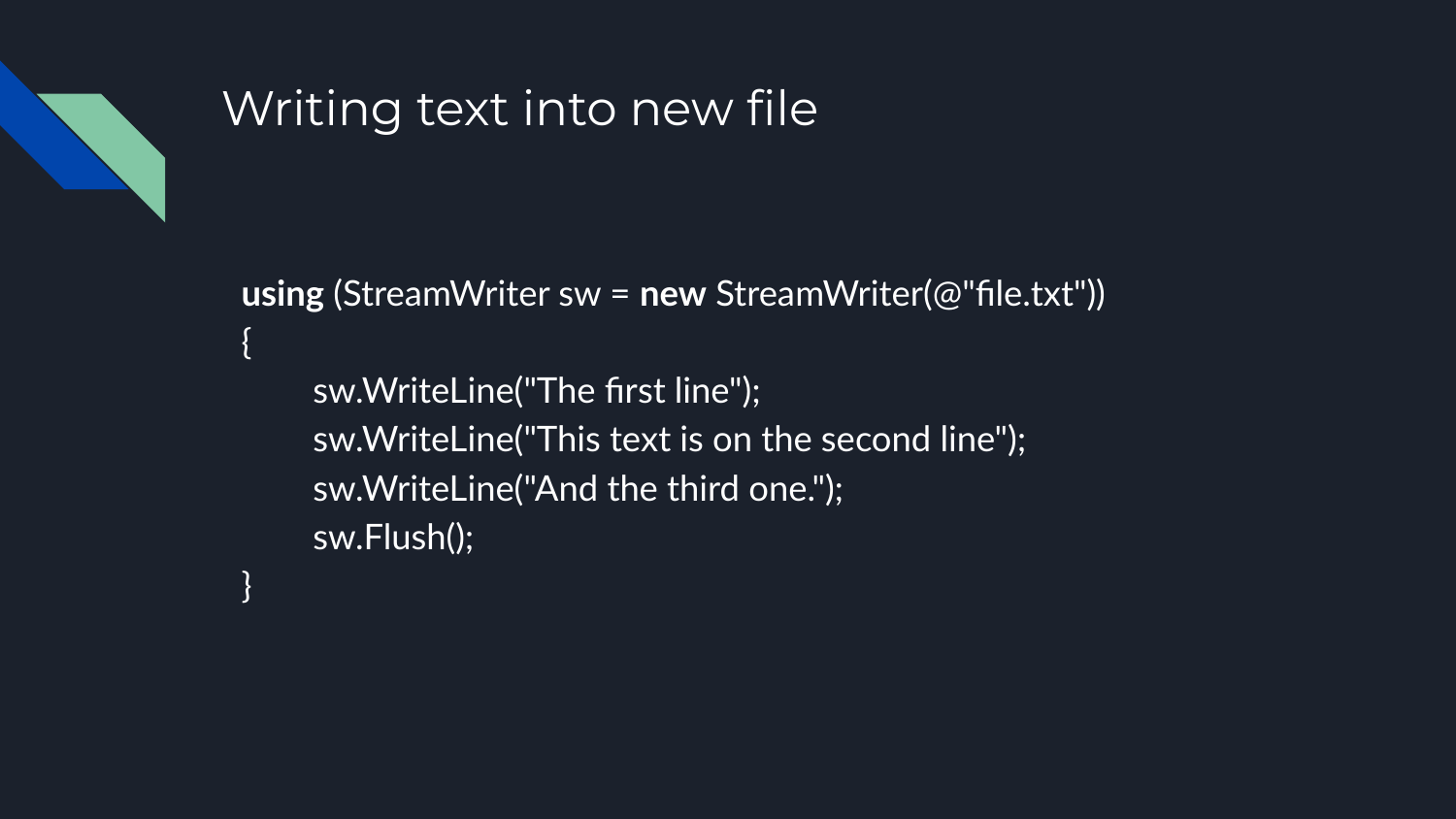

# Writing text into new file
using (StreamWriter sw = new StreamWriter(@"file.txt"))
{
        sw.WriteLine("The first line");
        sw.WriteLine("This text is on the second line");
        sw.WriteLine("And the third one.");
        sw.Flush();
}